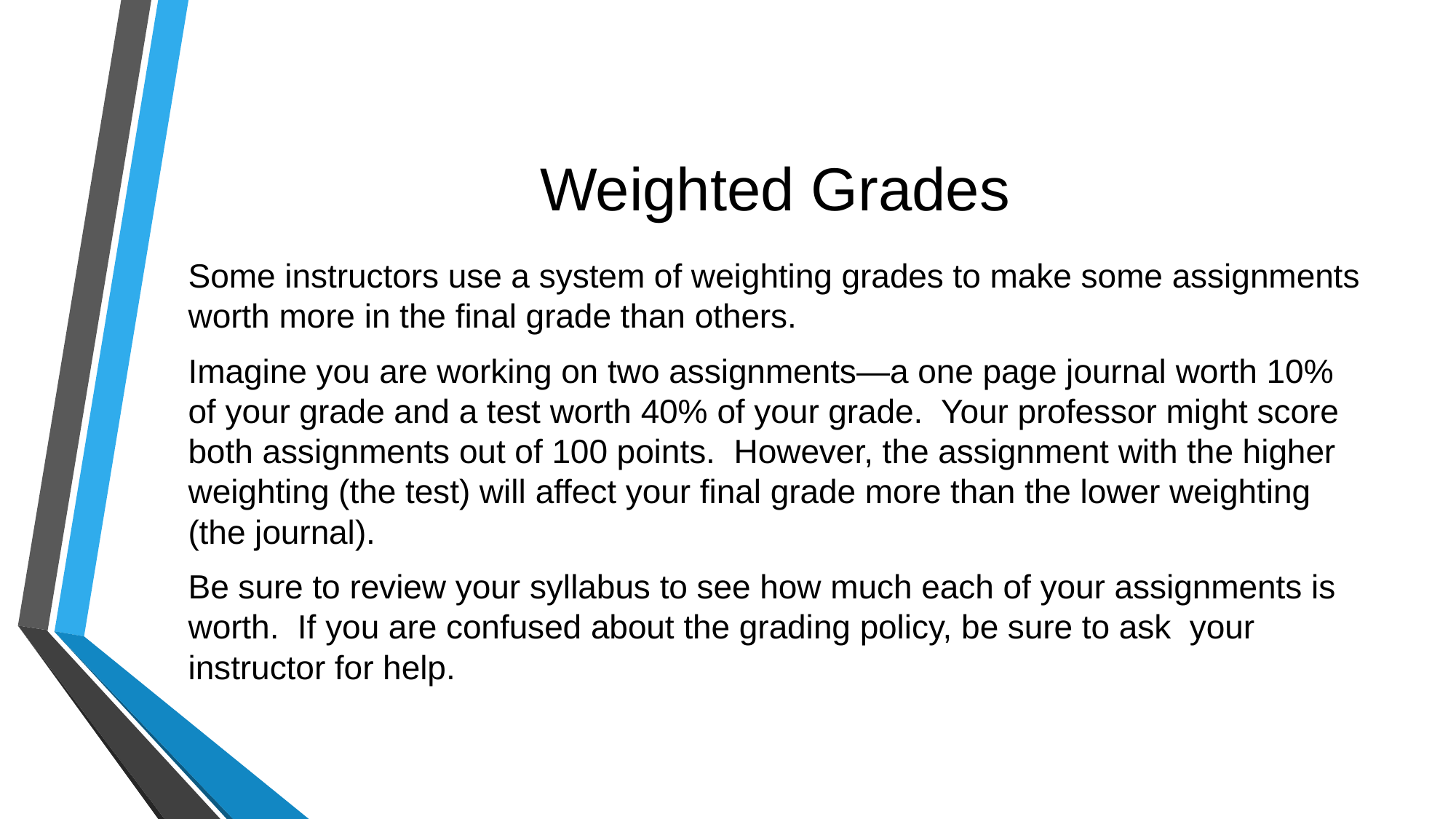

# Weighted Grades
Some instructors use a system of weighting grades to make some assignments worth more in the final grade than others.
Imagine you are working on two assignments—a one page journal worth 10% of your grade and a test worth 40% of your grade.  Your professor might score both assignments out of 100 points.  However, the assignment with the higher weighting (the test) will affect your final grade more than the lower weighting (the journal).
Be sure to review your syllabus to see how much each of your assignments is worth.  If you are confused about the grading policy, be sure to ask  your instructor for help.